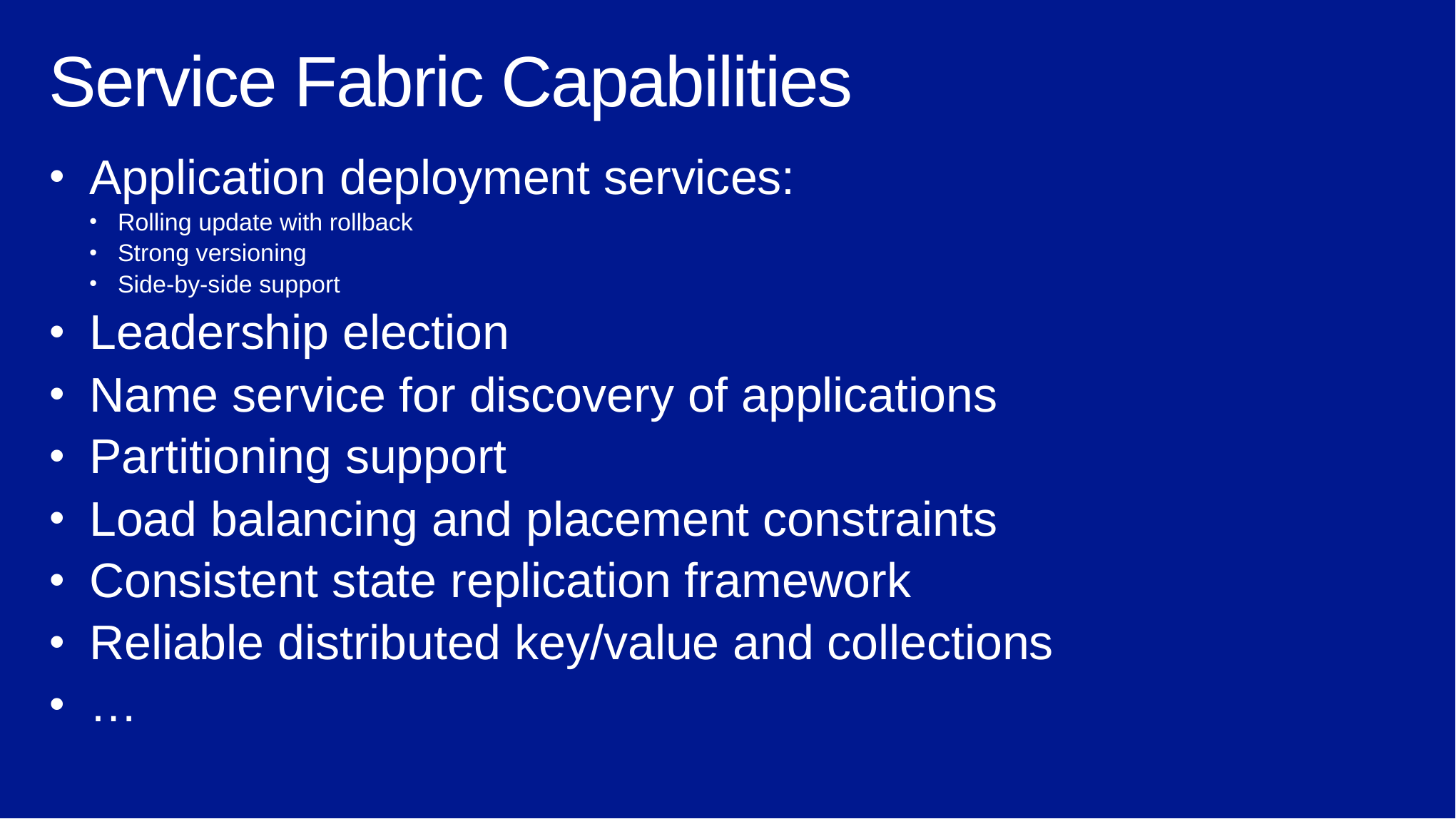

# Service Fabric Capabilities
Application deployment services:
Rolling update with rollback
Strong versioning
Side-by-side support
Leadership election
Name service for discovery of applications
Partitioning support
Load balancing and placement constraints
Consistent state replication framework
Reliable distributed key/value and collections
…